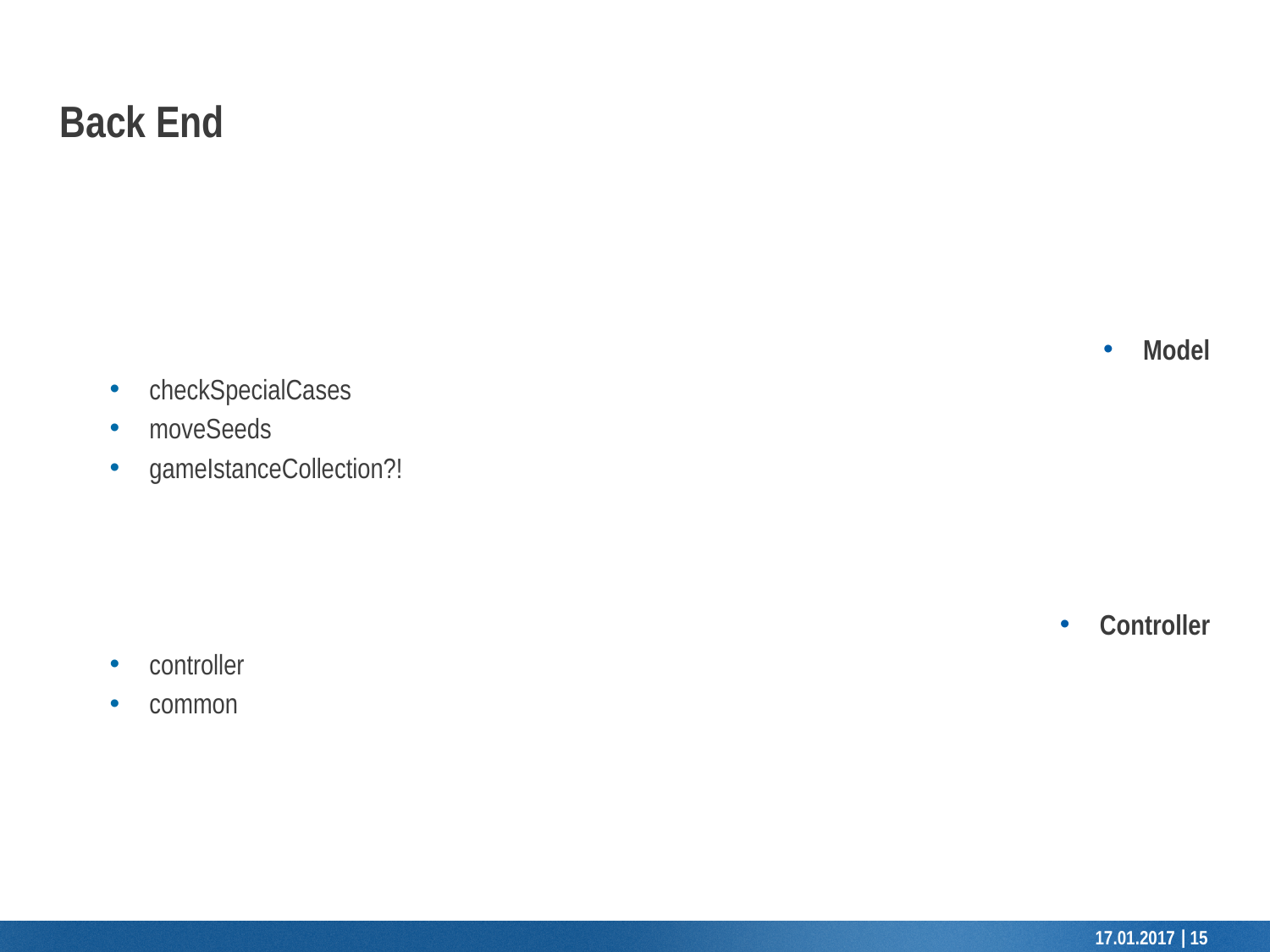

# Back End
Model
checkSpecialCases
moveSeeds
gameIstanceCollection?!

Controller
controller
common

17.01.2017
15